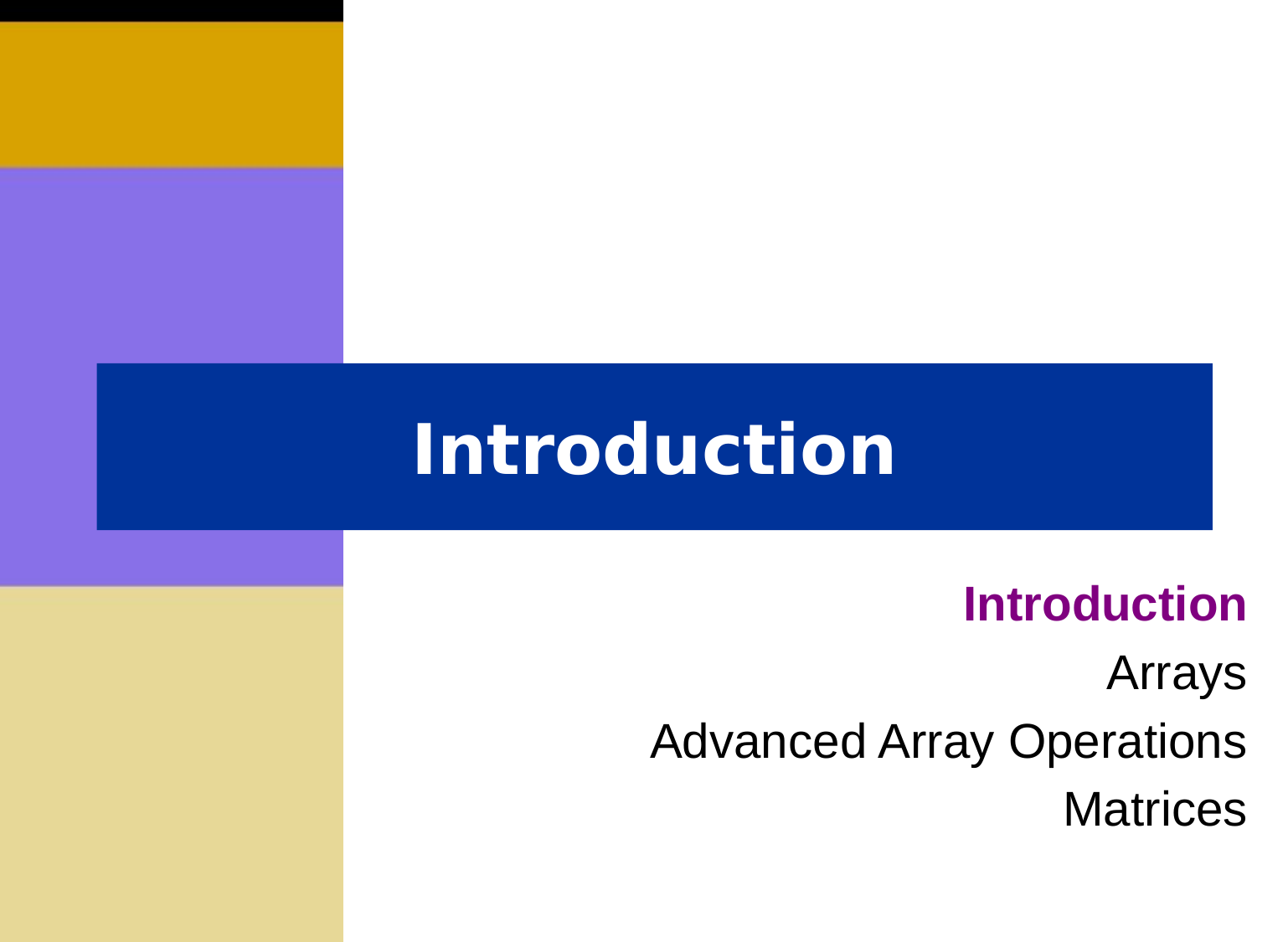

# Introduction
Introduction
Arrays
Advanced Array Operations
Matrices